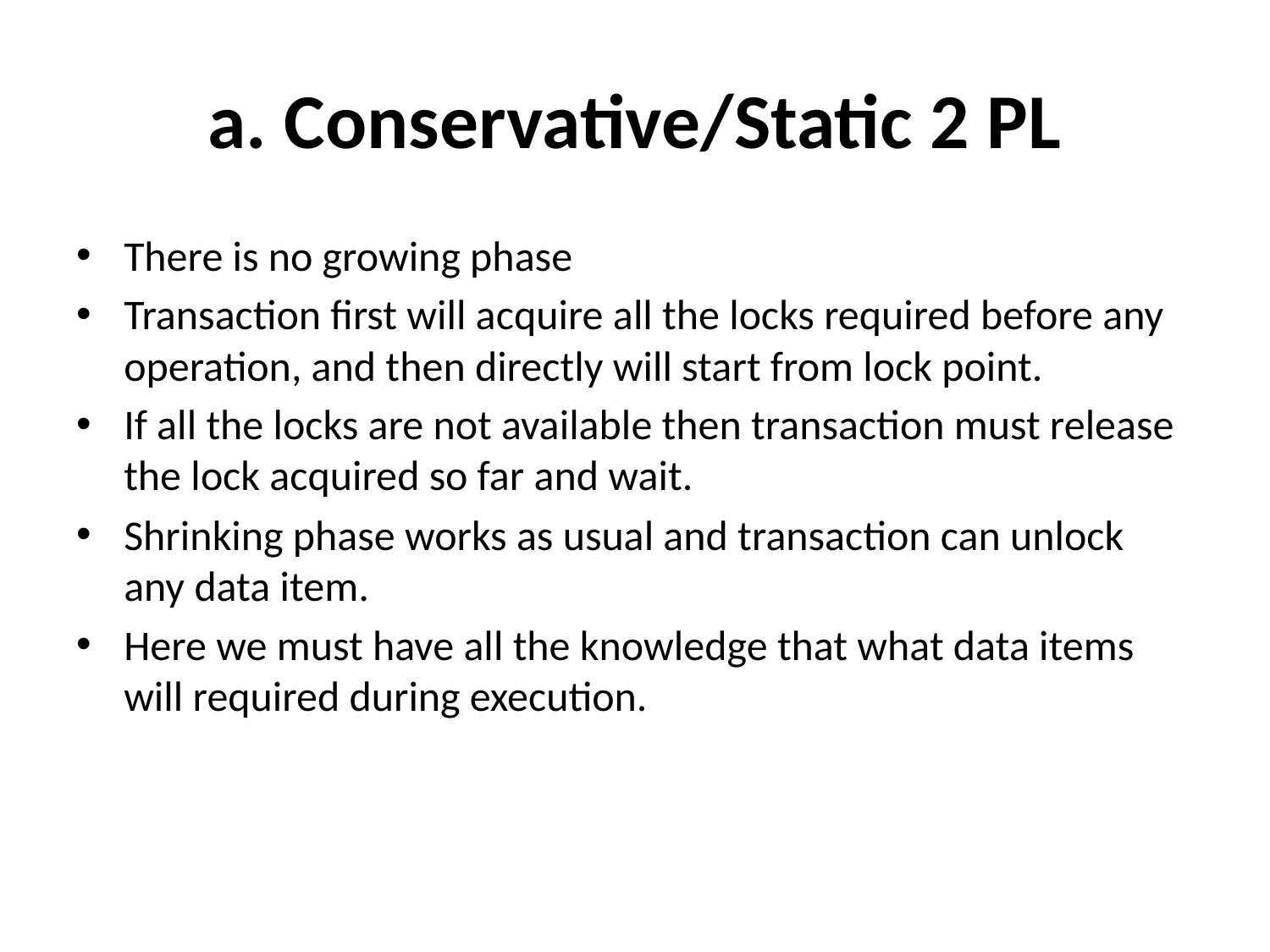

# a. Conservative/Static 2 PL
There is no growing phase
Transaction first will acquire all the locks required before any operation, and then directly will start from lock point.
If all the locks are not available then transaction must release the lock acquired so far and wait.
Shrinking phase works as usual and transaction can unlock any data item.
Here we must have all the knowledge that what data items will required during execution.